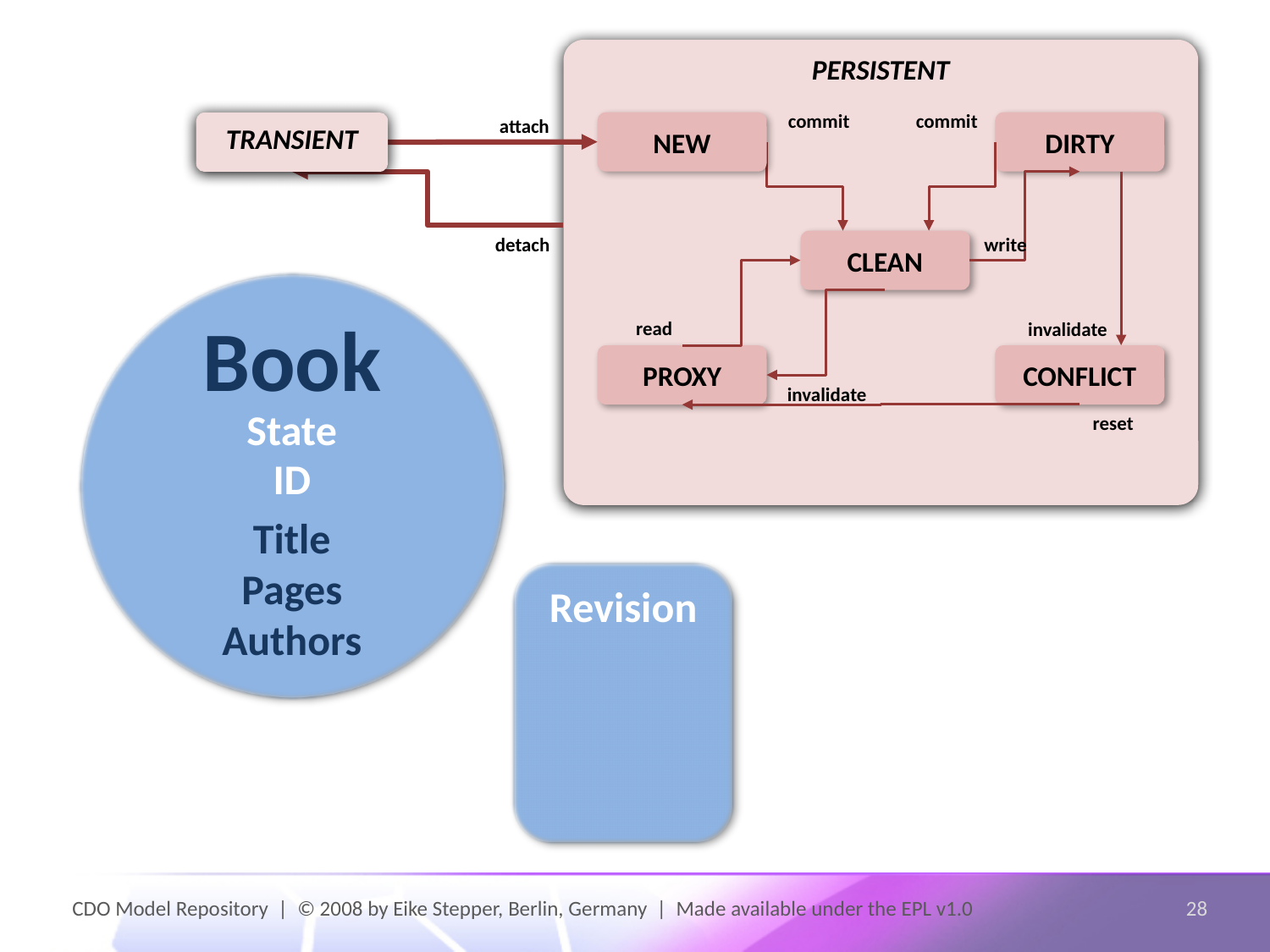

PERSISTENT
commit
commit
DIRTY
detach
write
CLEAN
read
invalidate
PROXY
CONFLICT
invalidate
reset
attach
NEW
TRANSIENT

Book
State
ID
Title
Pages
Authors
Revision
CDO Model Repository  |  © 2008 by Eike Stepper, Berlin, Germany  |  Made available under the EPL v1.0
28